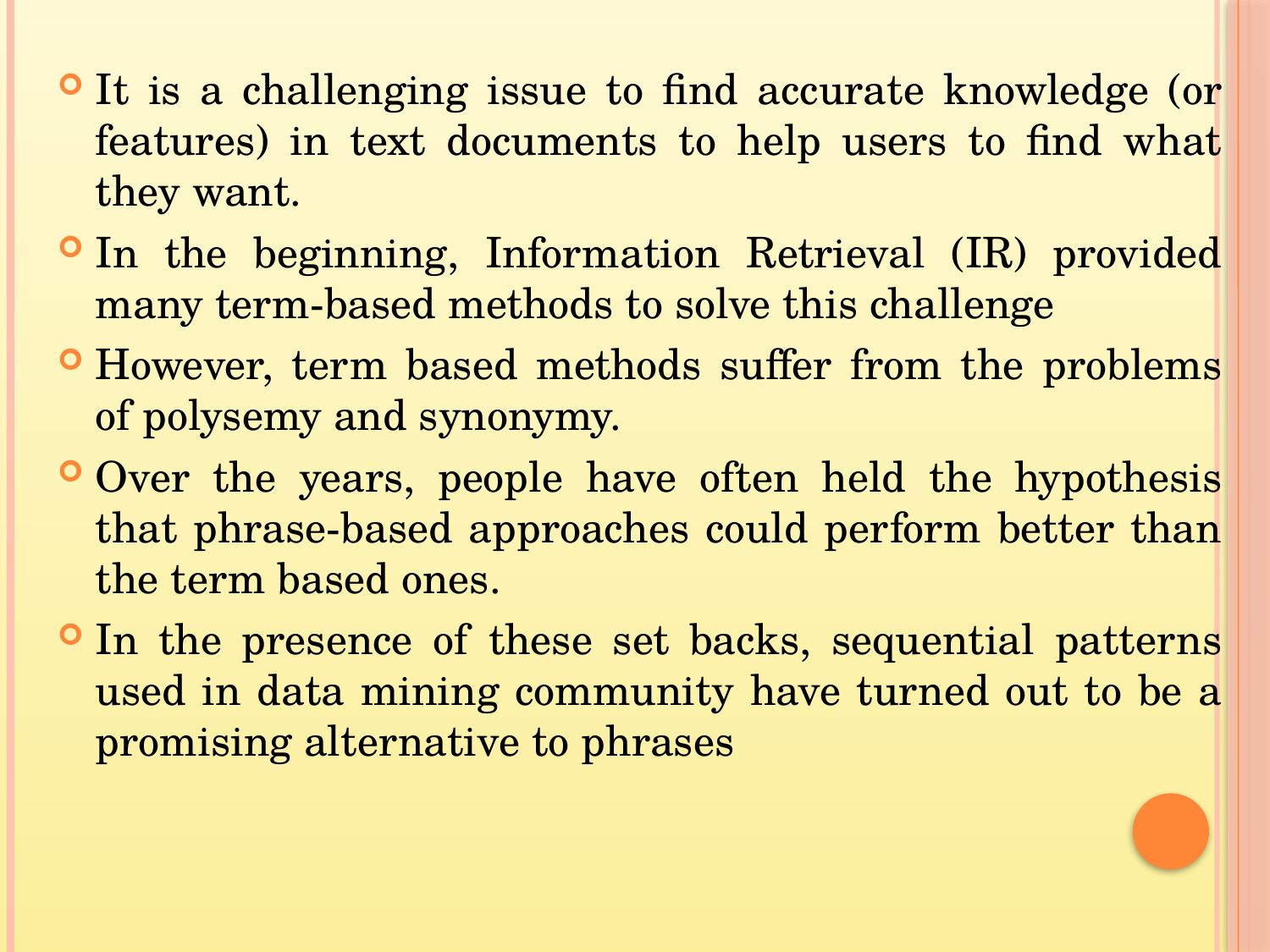

It is a challenging issue to find accurate knowledge (or features) in text documents to help users to find what they want.
In the beginning, Information Retrieval (IR) provided many term-based methods to solve this challenge
However, term based methods suffer from the problems of polysemy and synonymy.
Over the years, people have often held the hypothesis that phrase-based approaches could perform better than the term based ones.
In the presence of these set backs, sequential patterns used in data mining community have turned out to be a promising alternative to phrases